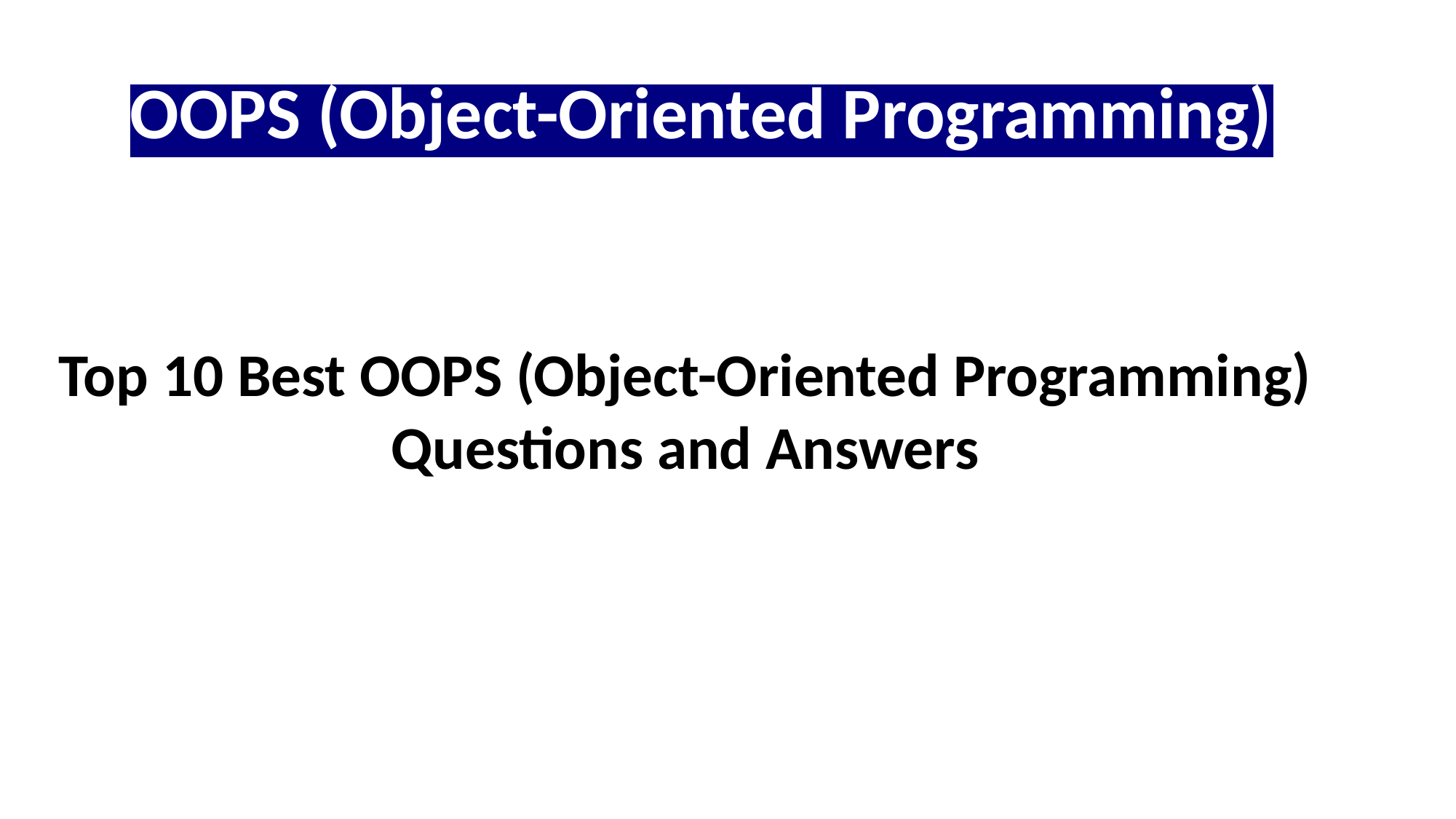

OOPS (Object-Oriented Programming)
Top 10 Best OOPS (Object-Oriented Programming)
Questions and Answers